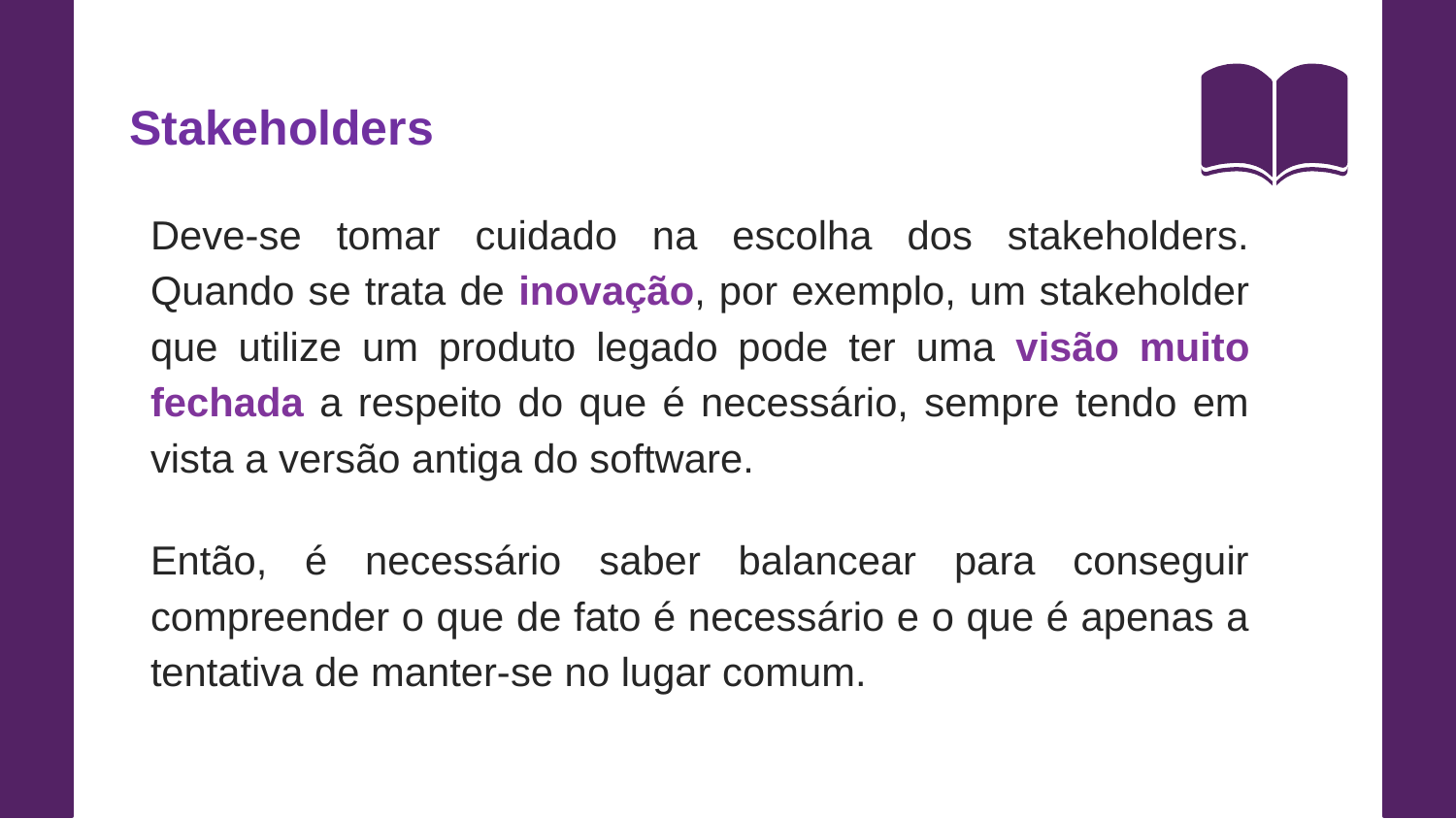

Stakeholders

Deve-se tomar cuidado na escolha dos stakeholders. Quando se trata de inovação, por exemplo, um stakeholder que utilize um produto legado pode ter uma visão muito fechada a respeito do que é necessário, sempre tendo em vista a versão antiga do software.

Então, é necessário saber balancear para conseguir compreender o que de fato é necessário e o que é apenas a tentativa de manter-se no lugar comum.